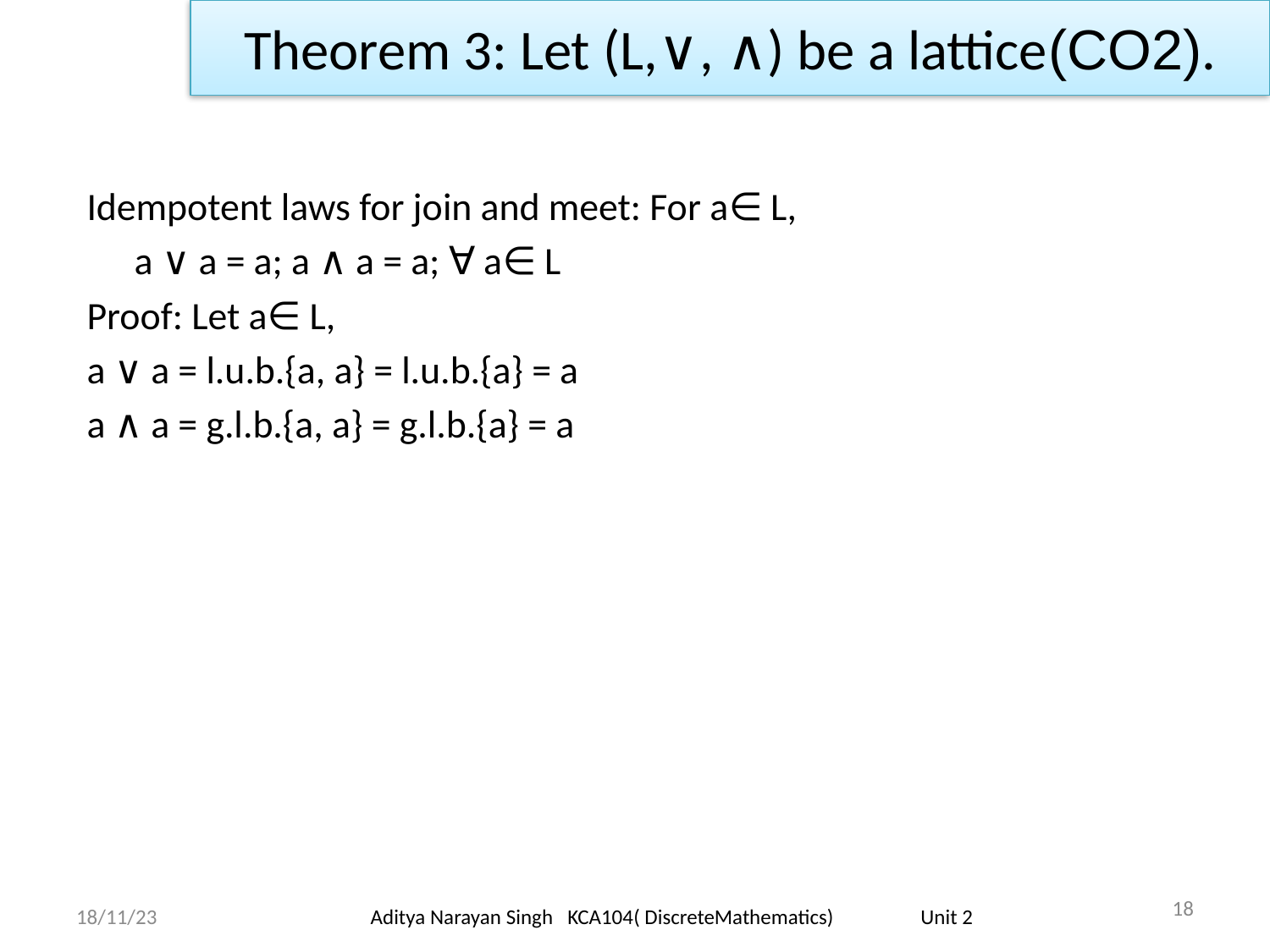

Theorem 3: Let (L,∨, ∧) be a lattice(CO2).
Idempotent laws for join and meet: For a∈ L,
	a ∨ a = a; a ∧ a = a; ∀ a∈ L
Proof: Let a∈ L,
a ∨ a = l.u.b.{a, a} = l.u.b.{a} = a
a ∧ a = g.l.b.{a, a} = g.l.b.{a} = a
18
18/11/23
Aditya Narayan Singh   KCA104( DiscreteMathematics)                  Unit 2